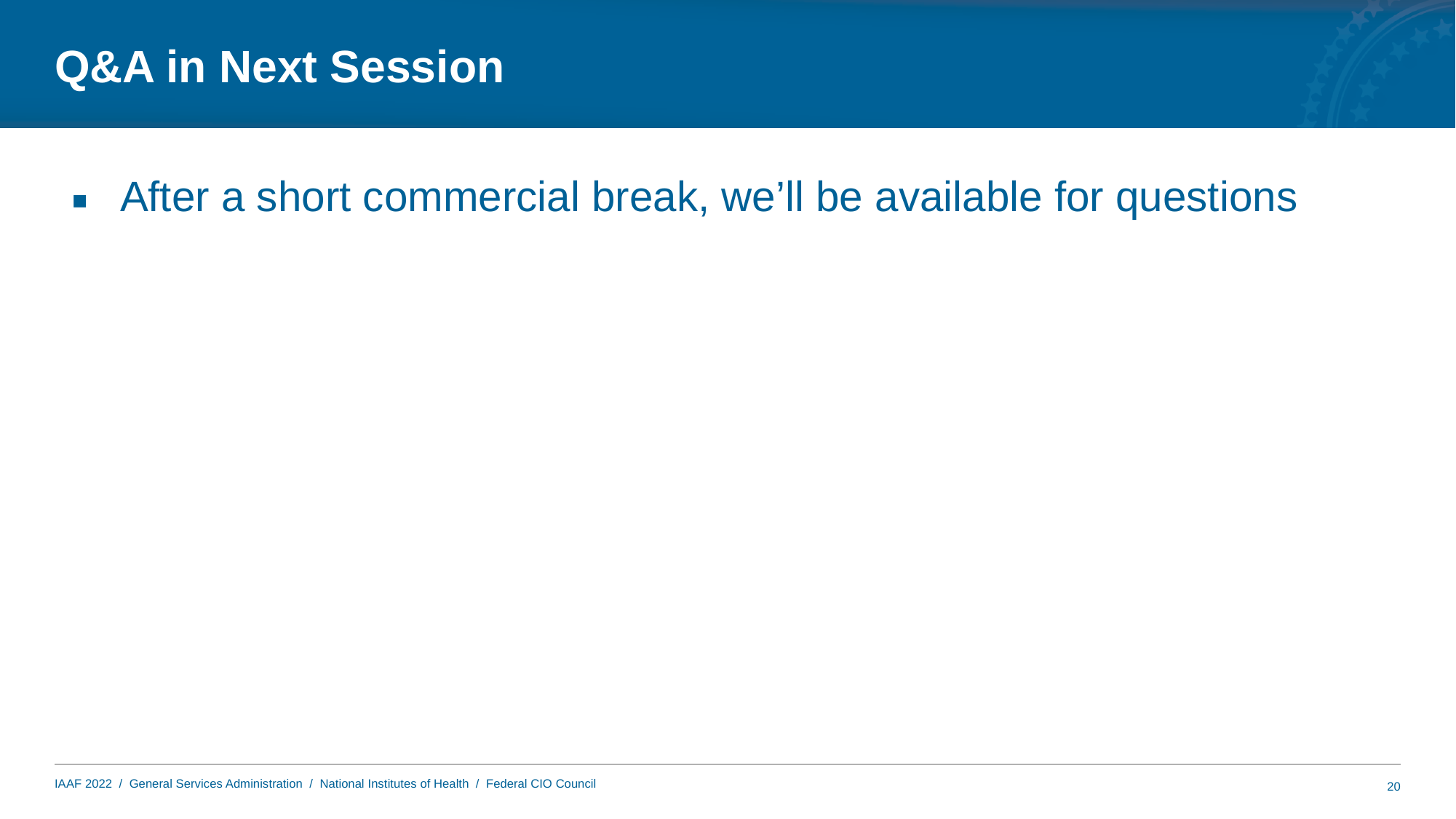

# Q&A in Next Session
After a short commercial break, we’ll be available for questions
20